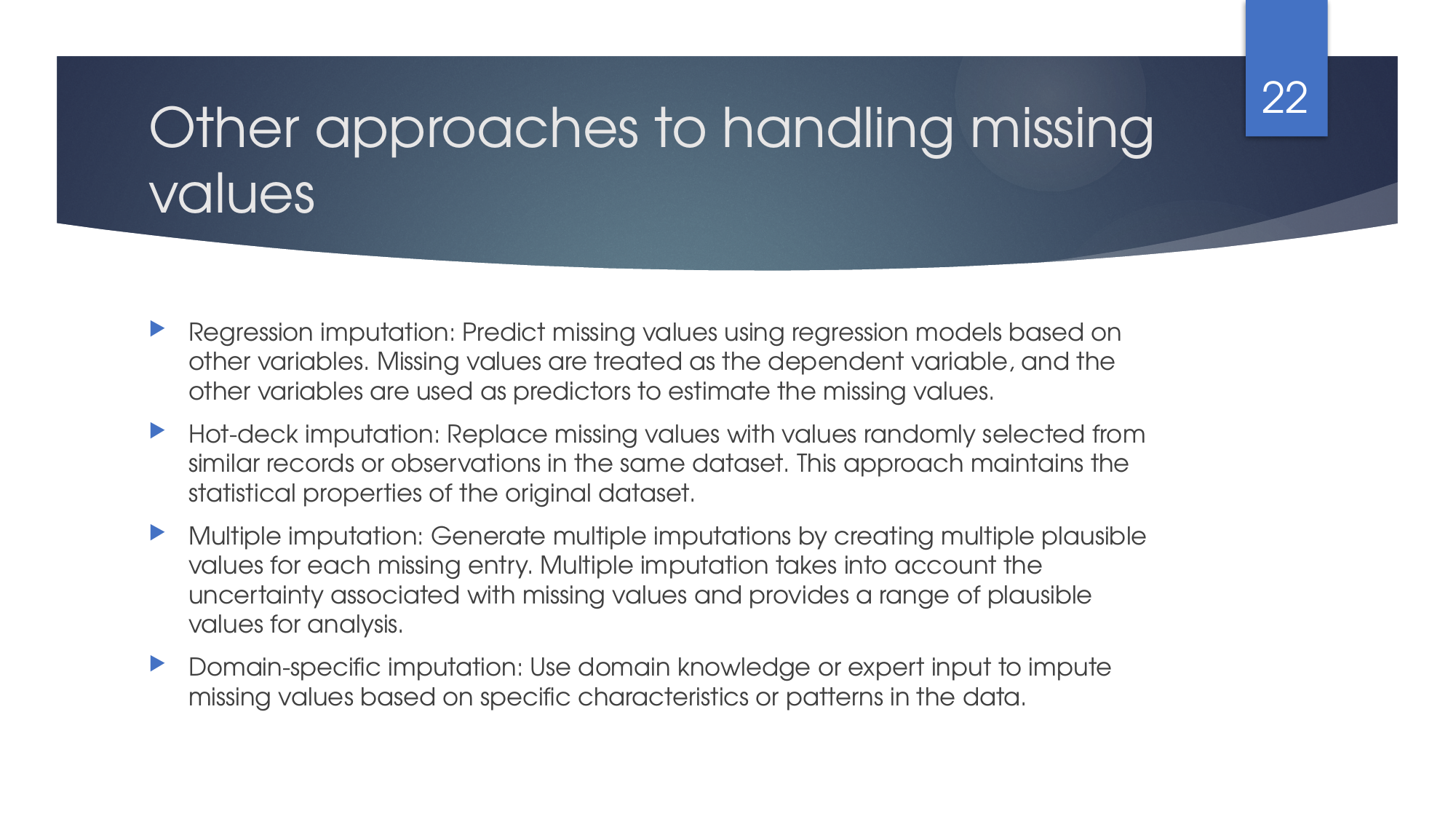

22
# Other approaches to handling missing values
Regression imputation: Predict missing values using regression models based on other variables. Missing values are treated as the dependent variable, and the other variables are used as predictors to estimate the missing values.
Hot-deck imputation: Replace missing values with values randomly selected from similar records or observations in the same dataset. This approach maintains the statistical properties of the original dataset.
Multiple imputation: Generate multiple imputations by creating multiple plausible values for each missing entry. Multiple imputation takes into account the uncertainty associated with missing values and provides a range of plausible values for analysis.
Domain-specific imputation: Use domain knowledge or expert input to impute missing values based on specific characteristics or patterns in the data.